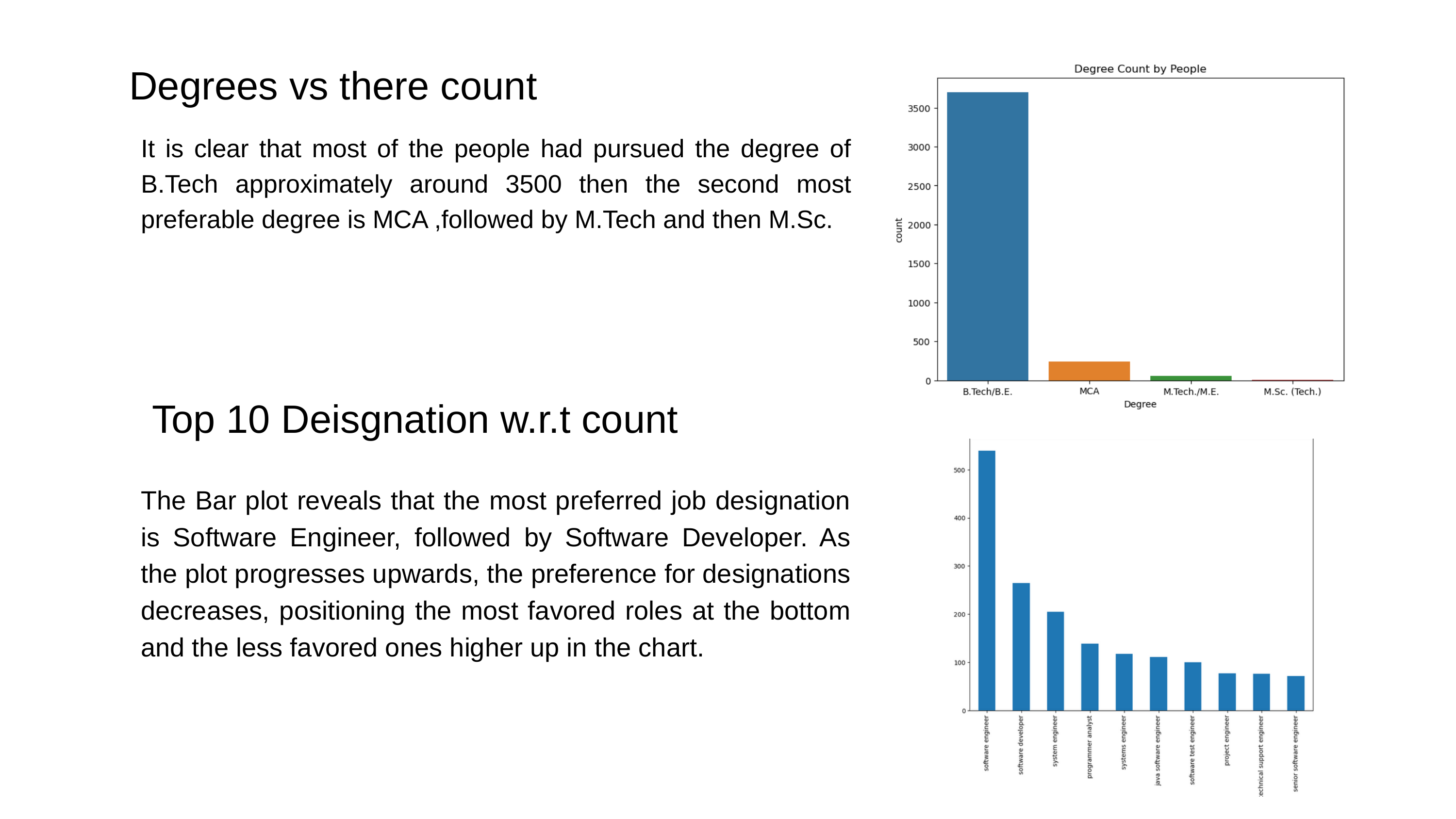

Degrees vs there count

It is clear that most of the people had pursued the degree of B.Tech approximately around 3500 then the second most preferable degree is MCA ,followed by M.Tech and then M.Sc.
Top 10 Deisgnation w.r.t count

The Bar plot reveals that the most preferred job designation is Software Engineer, followed by Software Developer. As the plot progresses upwards, the preference for designations decreases, positioning the most favored roles at the bottom and the less favored ones higher up in the chart.